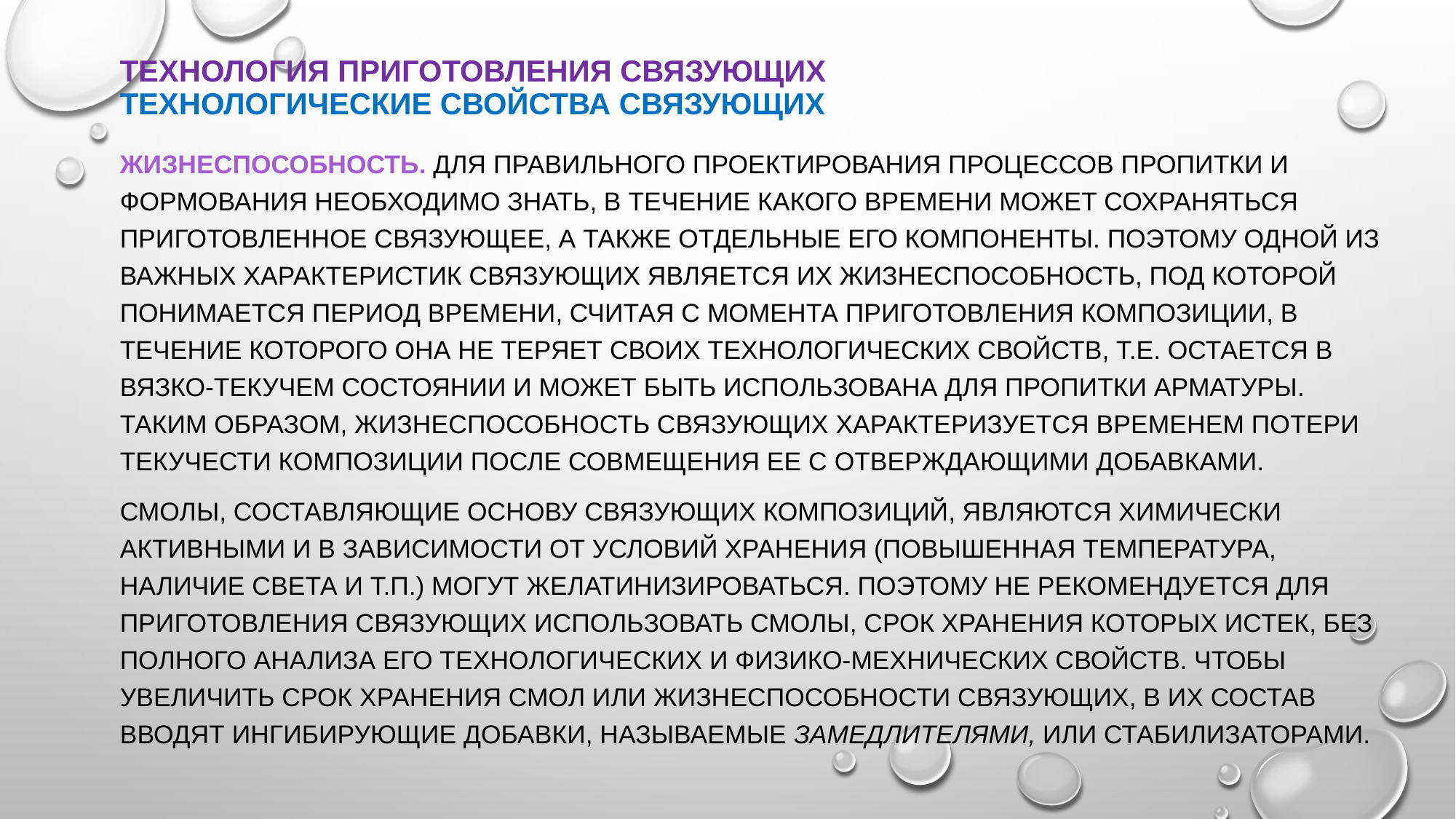

# Технология приготовления связующих Технологические свойства связующих
Жизнеспособность. Для правильного проектирования процессов пропитки и формования необходимо знать, в течение какого времени может сохраняться приготовленное связующее, а также отдельные его компоненты. Поэтому одной из важных характеристик связующих явля­ется их жизнеспособность, под которой понимается период времени, считая с момента приготовления композиции, в течение которого она не теряет своих технологических свойств, т.е. остается в вязко-текучем состоянии и может быть использована для пропитки арматуры. Таким образом, жизнеспособность связующих характеризуется временем по­тери текучести композиции после совмещения ее с отверждающими добавками.
Смолы, составляющие основу связующих композиций, являются химически активными и в зависимости от условий хранения (повышен­ная температура, наличие света и т.п.) могут желатинизироваться. По­этому не рекомендуется для приготовления связующих использовать смолы, срок хранения которых истек, без полного анализа его техноло­гических и физико-мехнических свойств. Чтобы увеличить срок хранения смол или жизнеспособности связующих, в их состав вводят ингибирующие добавки, называемые замедлителями, или стабилизаторами.